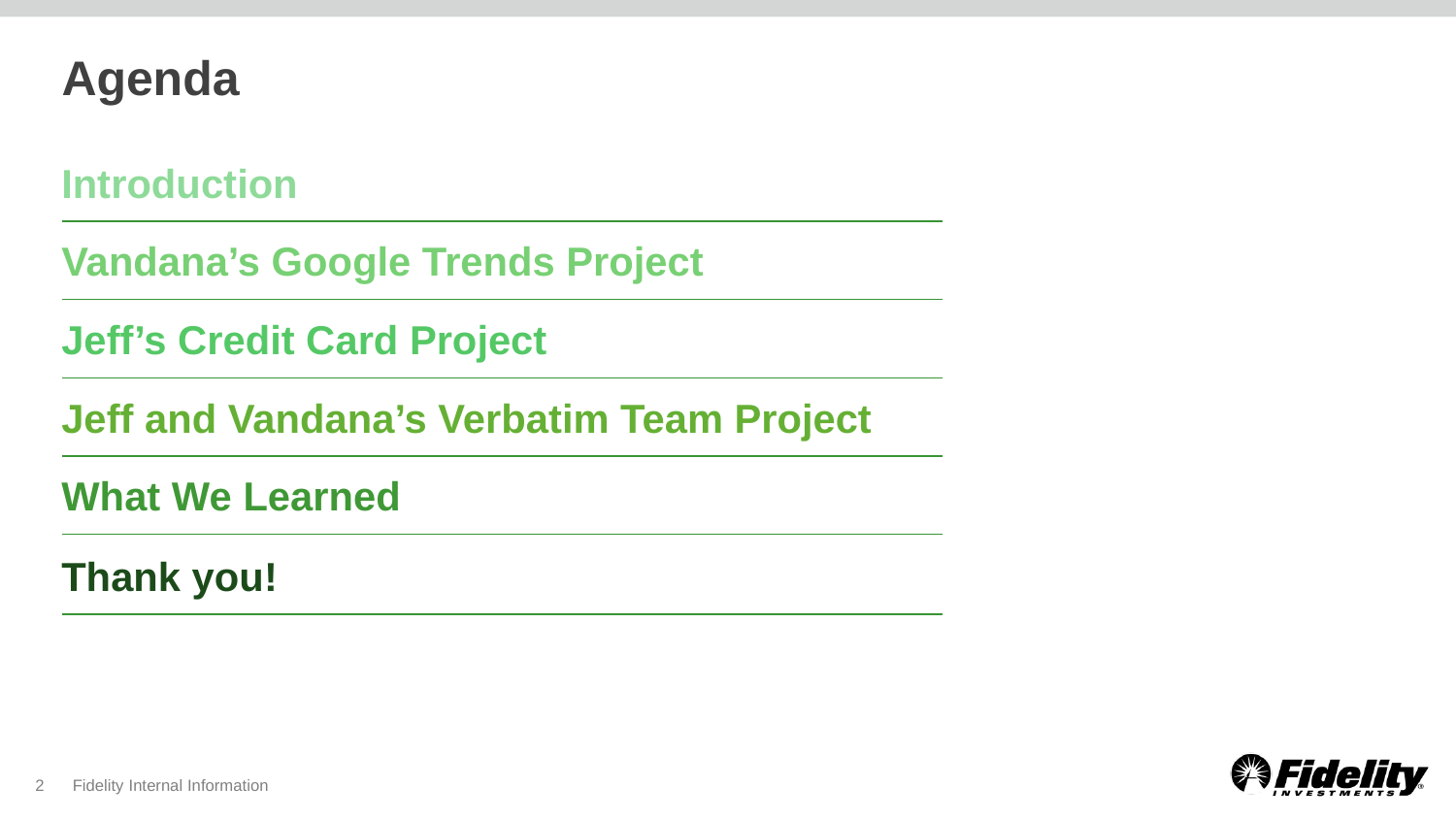

# Agenda
Introduction
Vandana’s Google Trends Project
Jeff’s Credit Card Project
Jeff and Vandana’s Verbatim Team Project
What We Learned
Thank you!
2